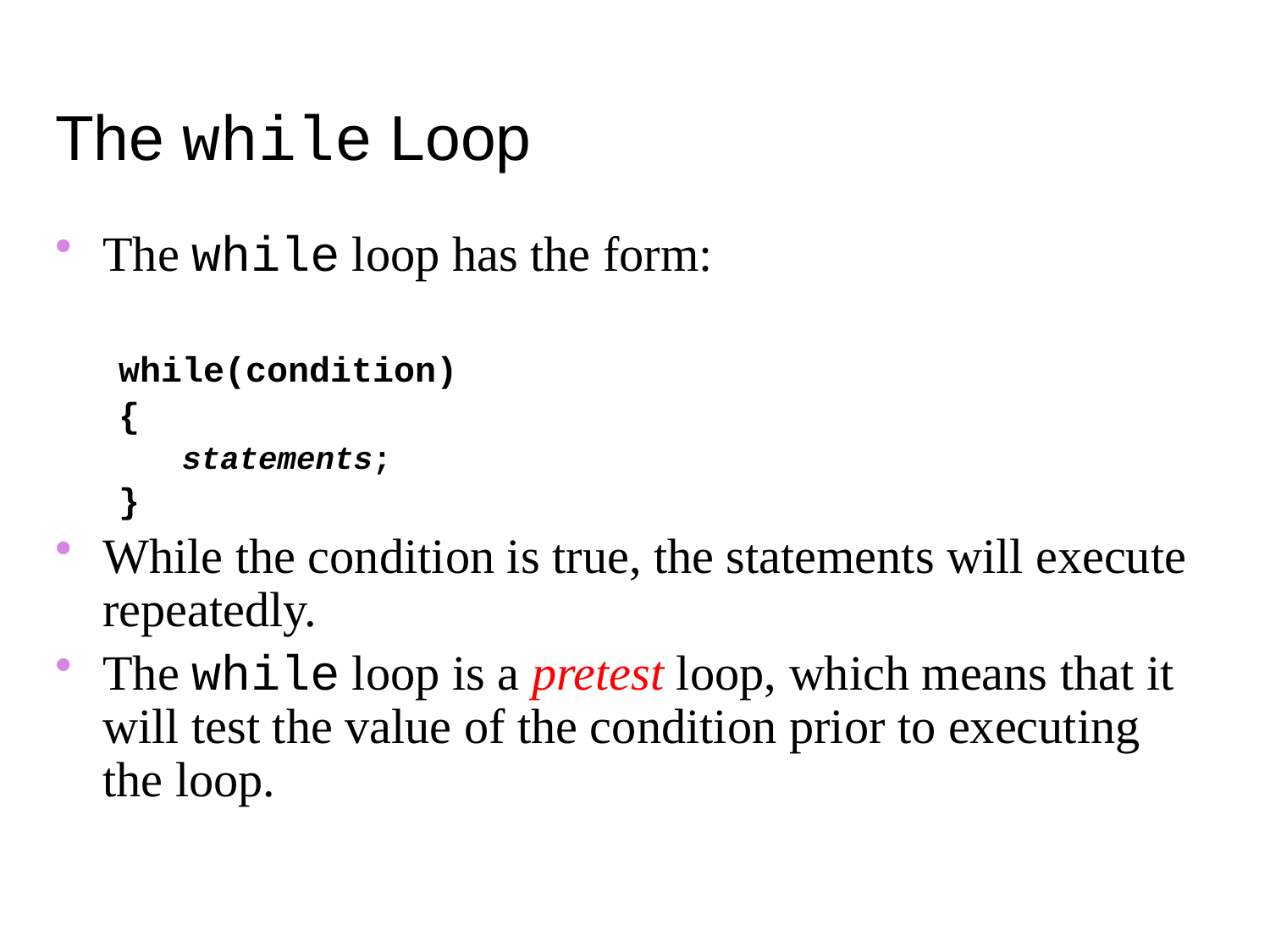

The while Loop
The while loop has the form:

while(condition)
{
statements;
}
While the condition is true, the statements will execute repeatedly.
The while loop is a pretest loop, which means that it will test the value of the condition prior to executing the loop.